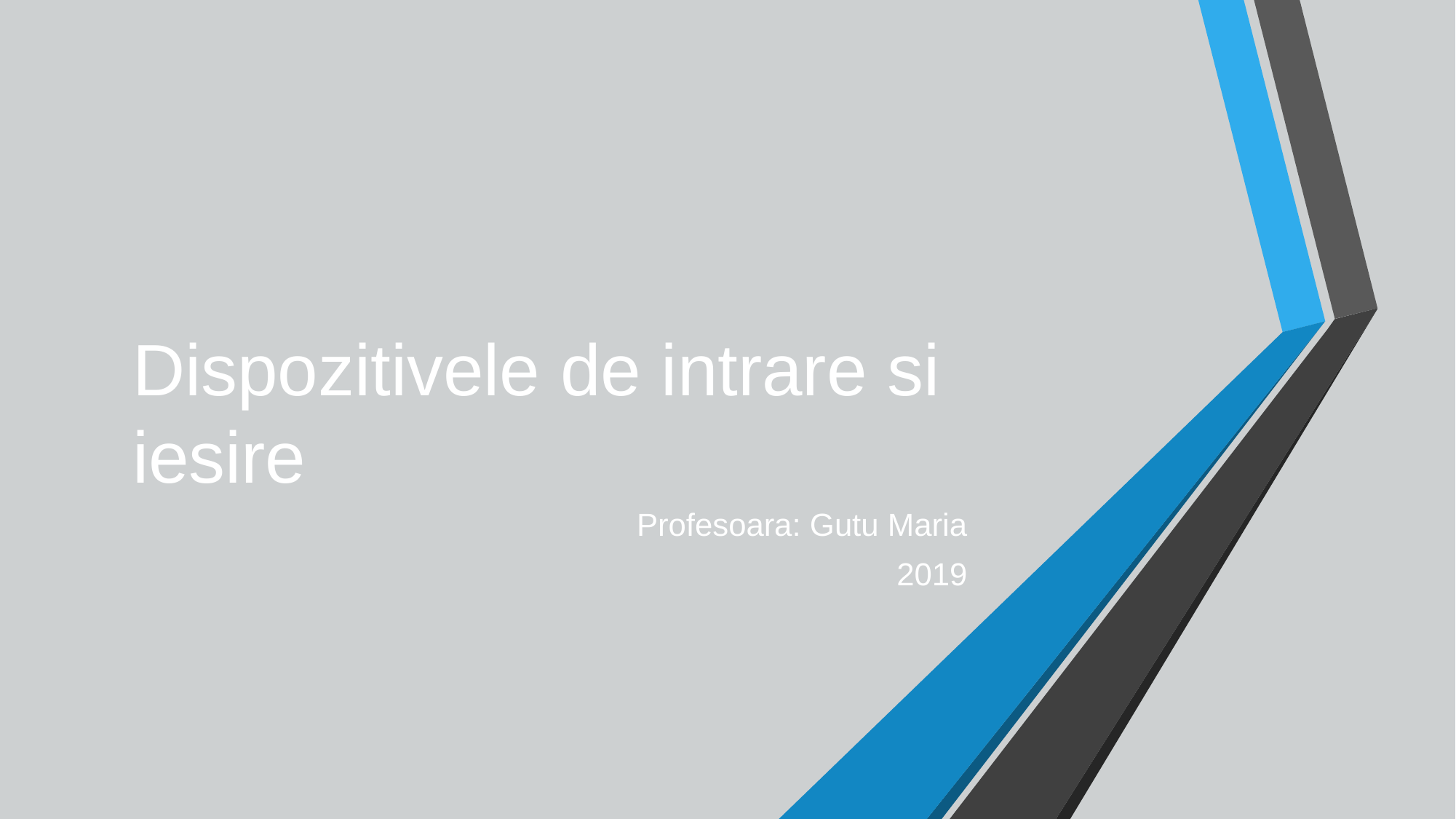

# Dispozitivele de intrare si iesire
Profesoara: Gutu Maria
2019